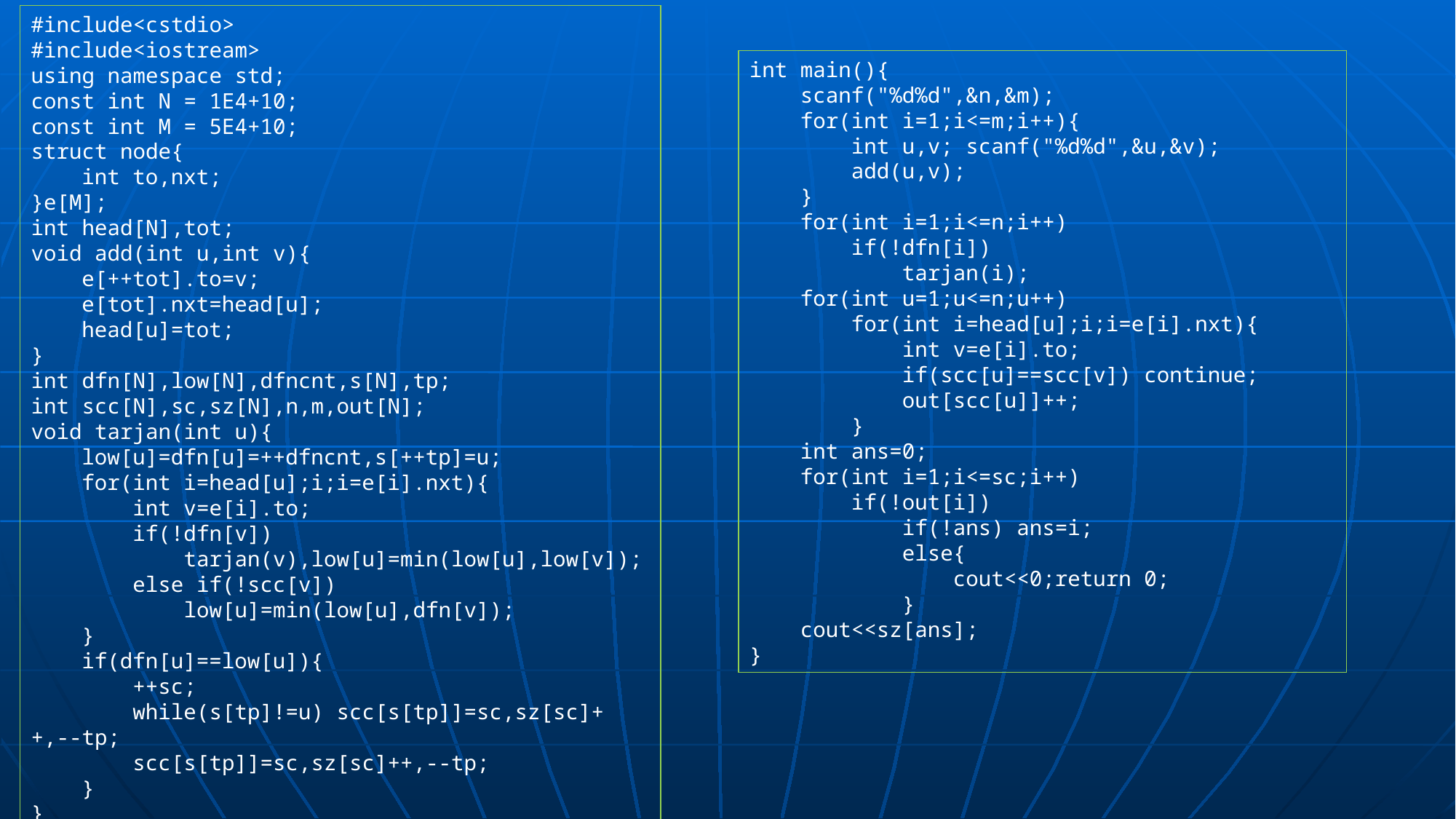

#include<cstdio>
#include<iostream>
using namespace std;
const int N = 1E4+10;
const int M = 5E4+10;
struct node{
    int to,nxt;
}e[M];
int head[N],tot;
void add(int u,int v){
    e[++tot].to=v;
    e[tot].nxt=head[u];
    head[u]=tot;
}
int dfn[N],low[N],dfncnt,s[N],tp;
int scc[N],sc,sz[N],n,m,out[N];
void tarjan(int u){
    low[u]=dfn[u]=++dfncnt,s[++tp]=u;
    for(int i=head[u];i;i=e[i].nxt){
        int v=e[i].to;
        if(!dfn[v])
            tarjan(v),low[u]=min(low[u],low[v]);
        else if(!scc[v])
            low[u]=min(low[u],dfn[v]);
    }
    if(dfn[u]==low[u]){
        ++sc;
        while(s[tp]!=u) scc[s[tp]]=sc,sz[sc]++,--tp;
        scc[s[tp]]=sc,sz[sc]++,--tp;
    }
}
int main(){
    scanf("%d%d",&n,&m);
    for(int i=1;i<=m;i++){
        int u,v; scanf("%d%d",&u,&v);
        add(u,v);
    }
    for(int i=1;i<=n;i++)
        if(!dfn[i])
            tarjan(i);
    for(int u=1;u<=n;u++)
        for(int i=head[u];i;i=e[i].nxt){
            int v=e[i].to;
            if(scc[u]==scc[v]) continue;
            out[scc[u]]++;
        }
    int ans=0;
    for(int i=1;i<=sc;i++)
        if(!out[i])
            if(!ans) ans=i;
            else{
                cout<<0;return 0;
            }
    cout<<sz[ans];
}